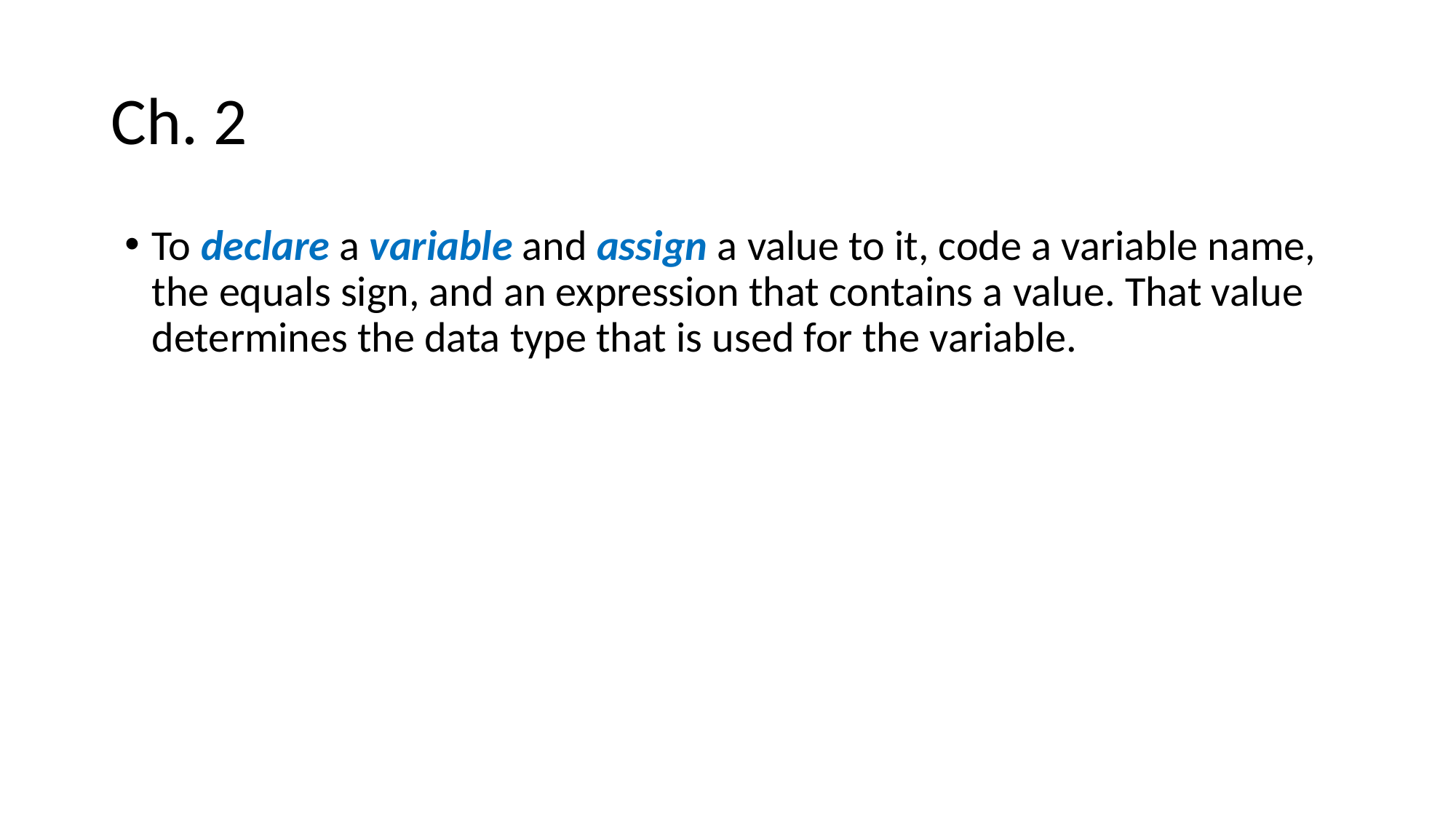

# Ch. 2
To declare a variable and assign a value to it, code a variable name, the equals sign, and an expression that contains a value. That value determines the data type that is used for the variable.